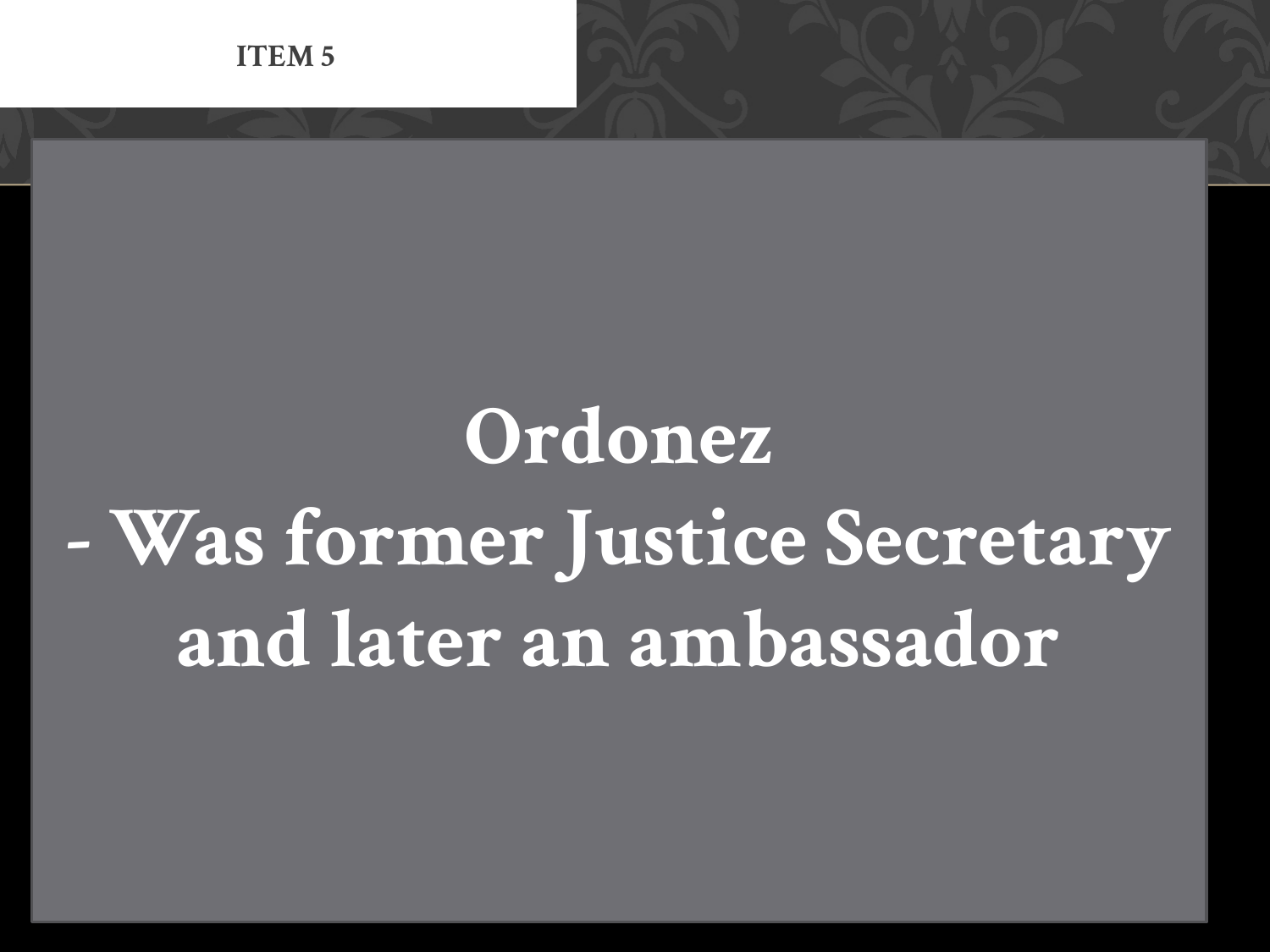

# Item 5
Ordonez
- Was former Justice Secretary and later an ambassador